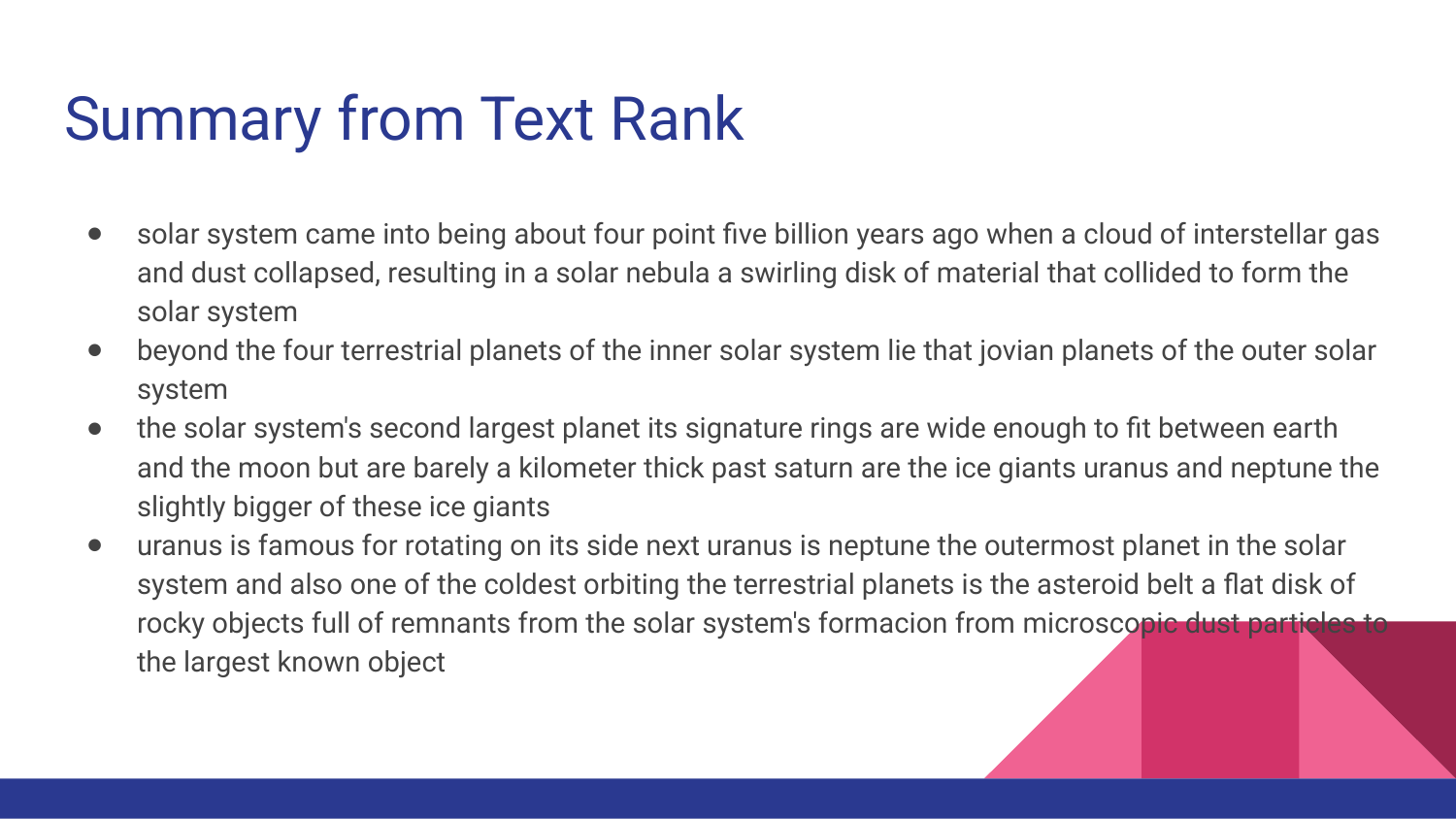

# Summary from Text Rank
solar system came into being about four point five billion years ago when a cloud of interstellar gas and dust collapsed, resulting in a solar nebula a swirling disk of material that collided to form the solar system
beyond the four terrestrial planets of the inner solar system lie that jovian planets of the outer solar system
the solar system's second largest planet its signature rings are wide enough to fit between earth and the moon but are barely a kilometer thick past saturn are the ice giants uranus and neptune the slightly bigger of these ice giants
uranus is famous for rotating on its side next uranus is neptune the outermost planet in the solar system and also one of the coldest orbiting the terrestrial planets is the asteroid belt a flat disk of rocky objects full of remnants from the solar system's formacion from microscopic dust particles to the largest known object